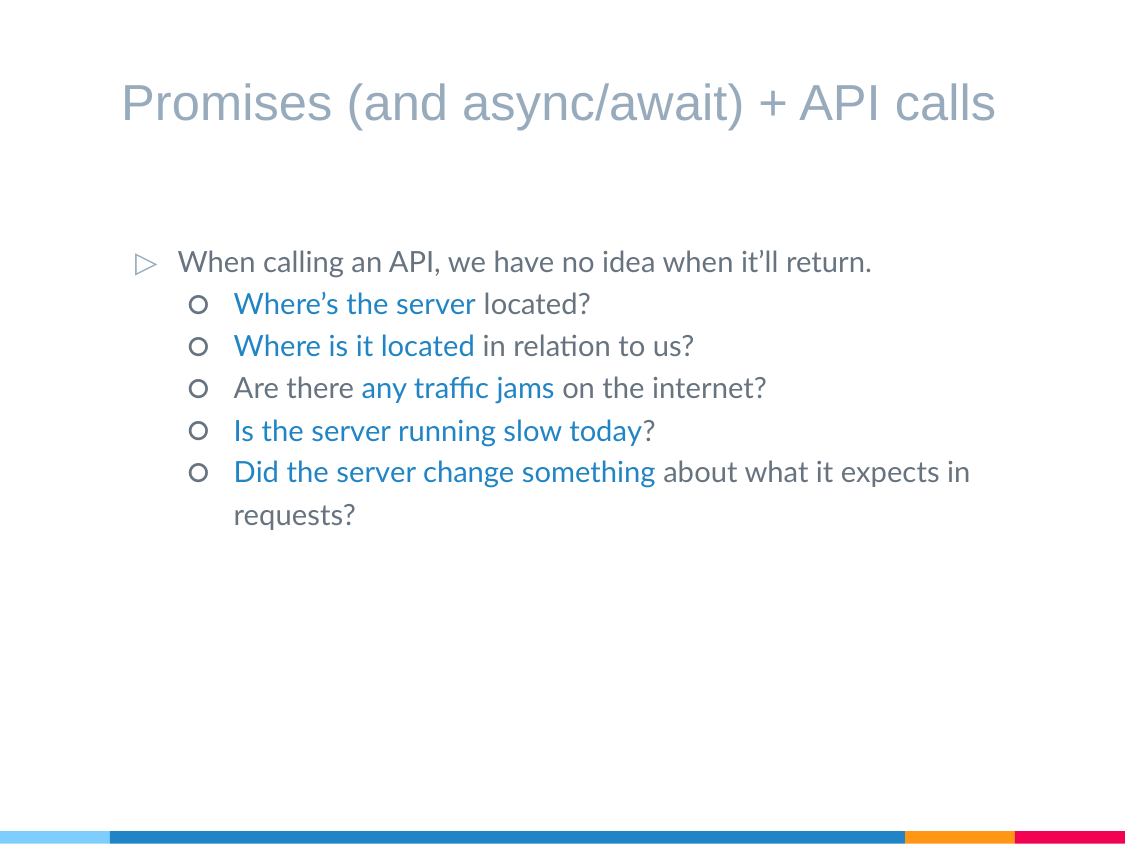

# Promises (and async/await) + API calls
When calling an API, we have no idea when it’ll return.
Where’s the server located?
Where is it located in relation to us?
Are there any traffic jams on the internet?
Is the server running slow today?
Did the server change something about what it expects in requests?